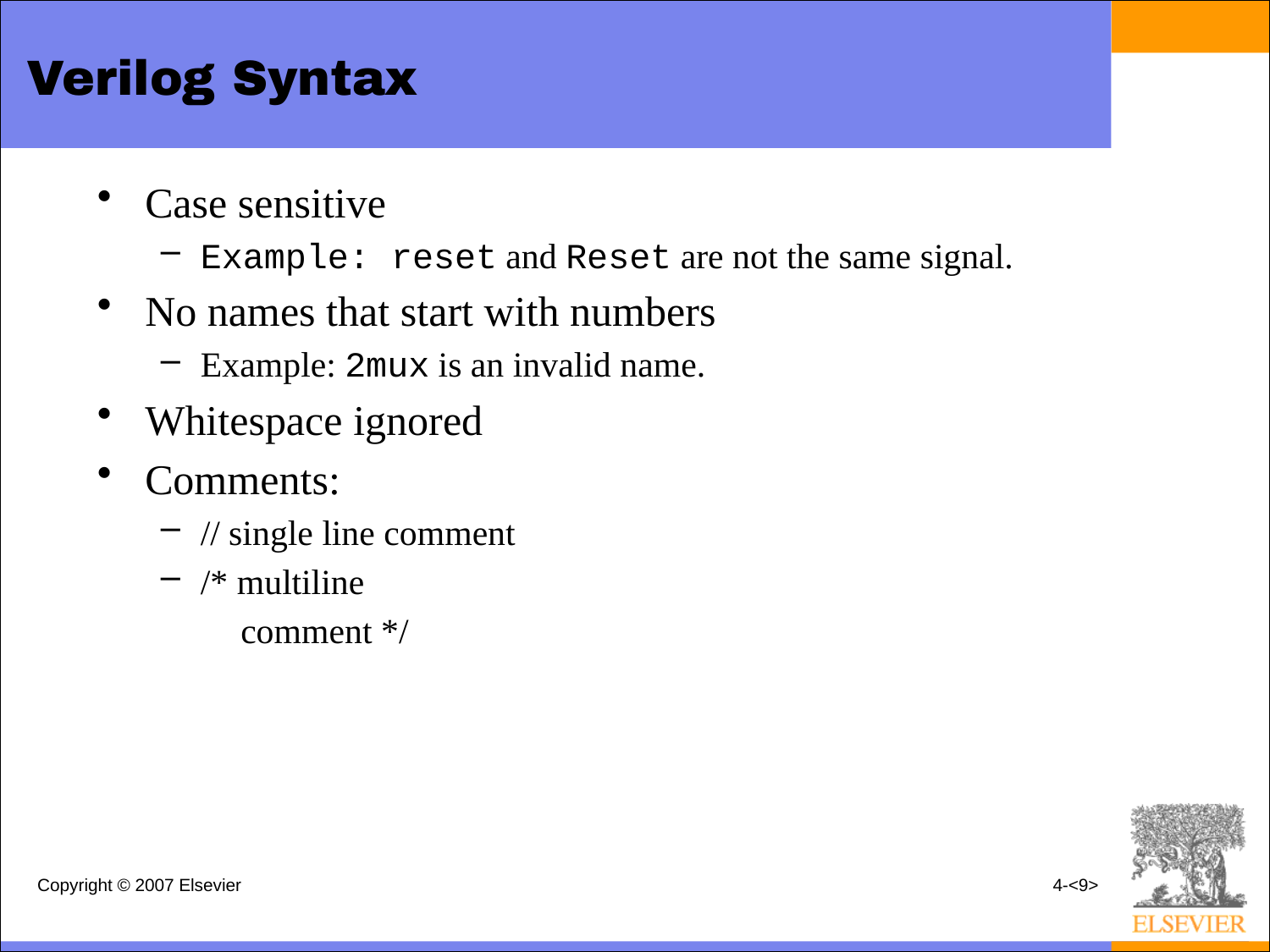

# Verilog Syntax
Case sensitive
Example: reset and Reset are not the same signal.
No names that start with numbers
Example: 2mux is an invalid name.
Whitespace ignored
Comments:
// single line comment
/* multiline
         comment */

Copyright © 2007 Elsevier
4-<9>